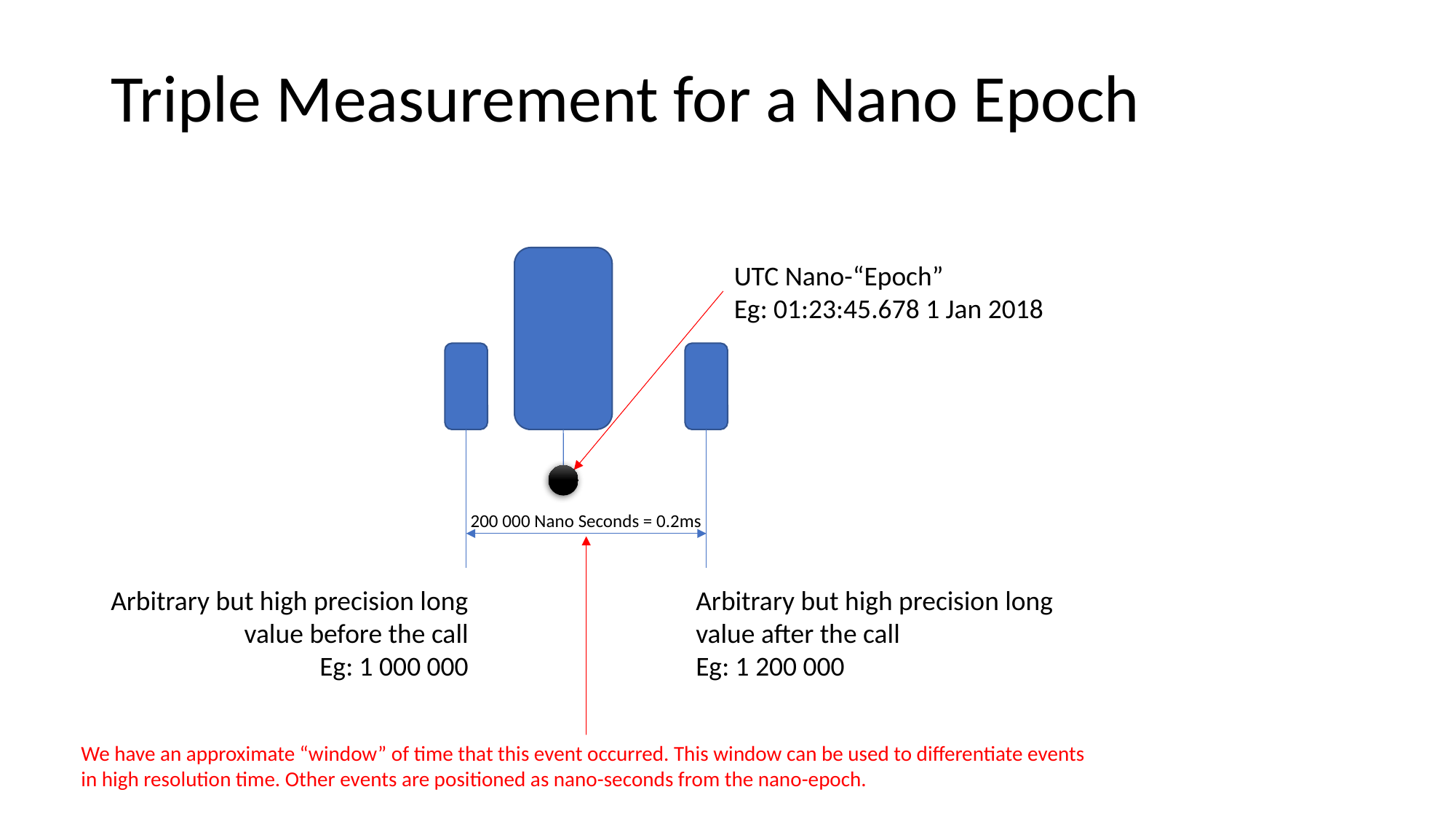

# Triple Measurement for a Nano Epoch

UTC Nano-“Epoch”
Eg: 01:23:45.678 1 Jan 2018

200 000 Nano Seconds = 0.2ms
Arbitrary but high precision long value before the call
Eg: 1 000 000
Arbitrary but high precision long value after the call
Eg: 1 200 000
We have an approximate “window” of time that this event occurred. This window can be used to differentiate events in high resolution time. Other events are positioned as nano-seconds from the nano-epoch.